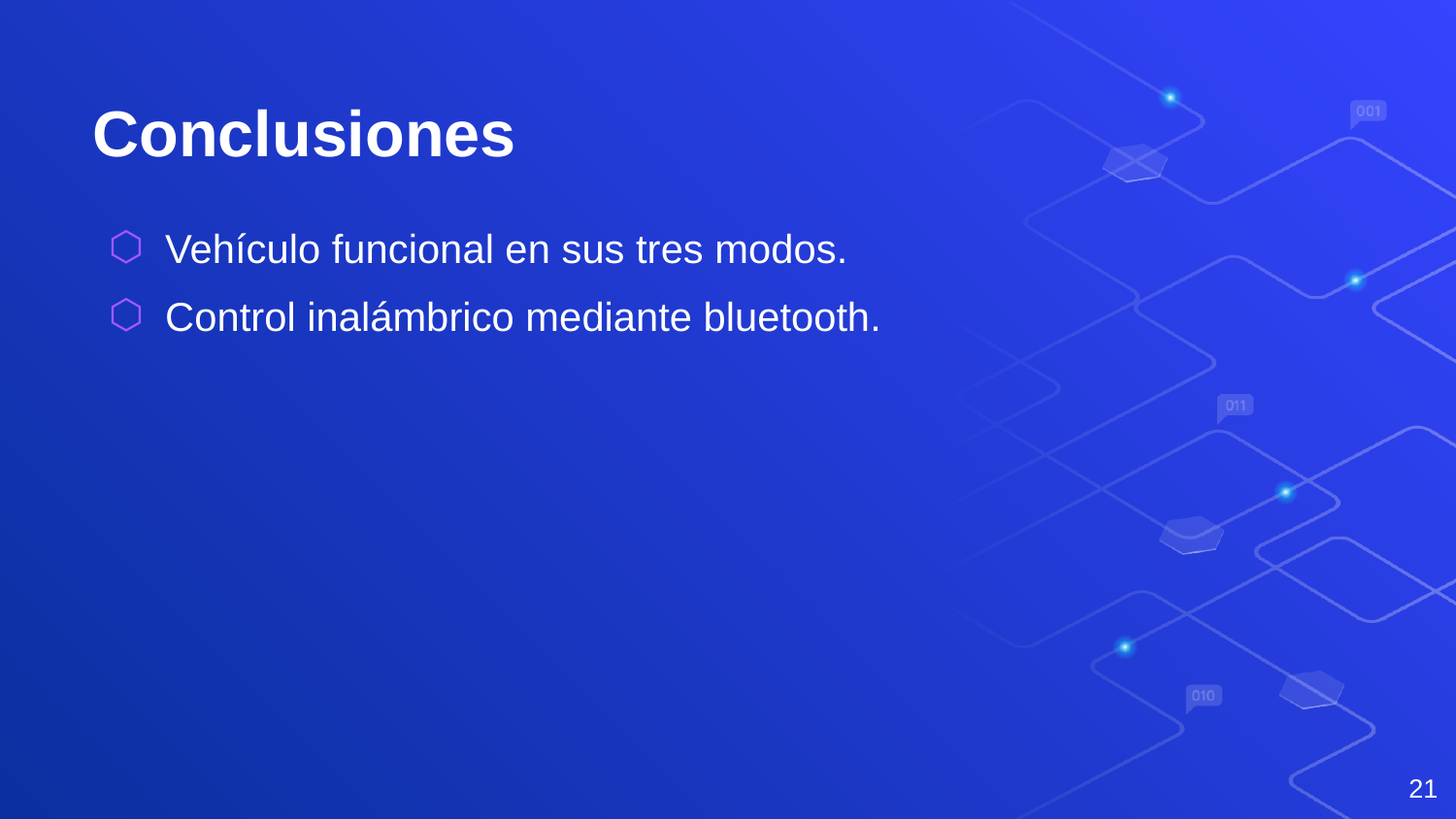

# Conclusiones
Vehículo funcional en sus tres modos.
Control inalámbrico mediante bluetooth.

21